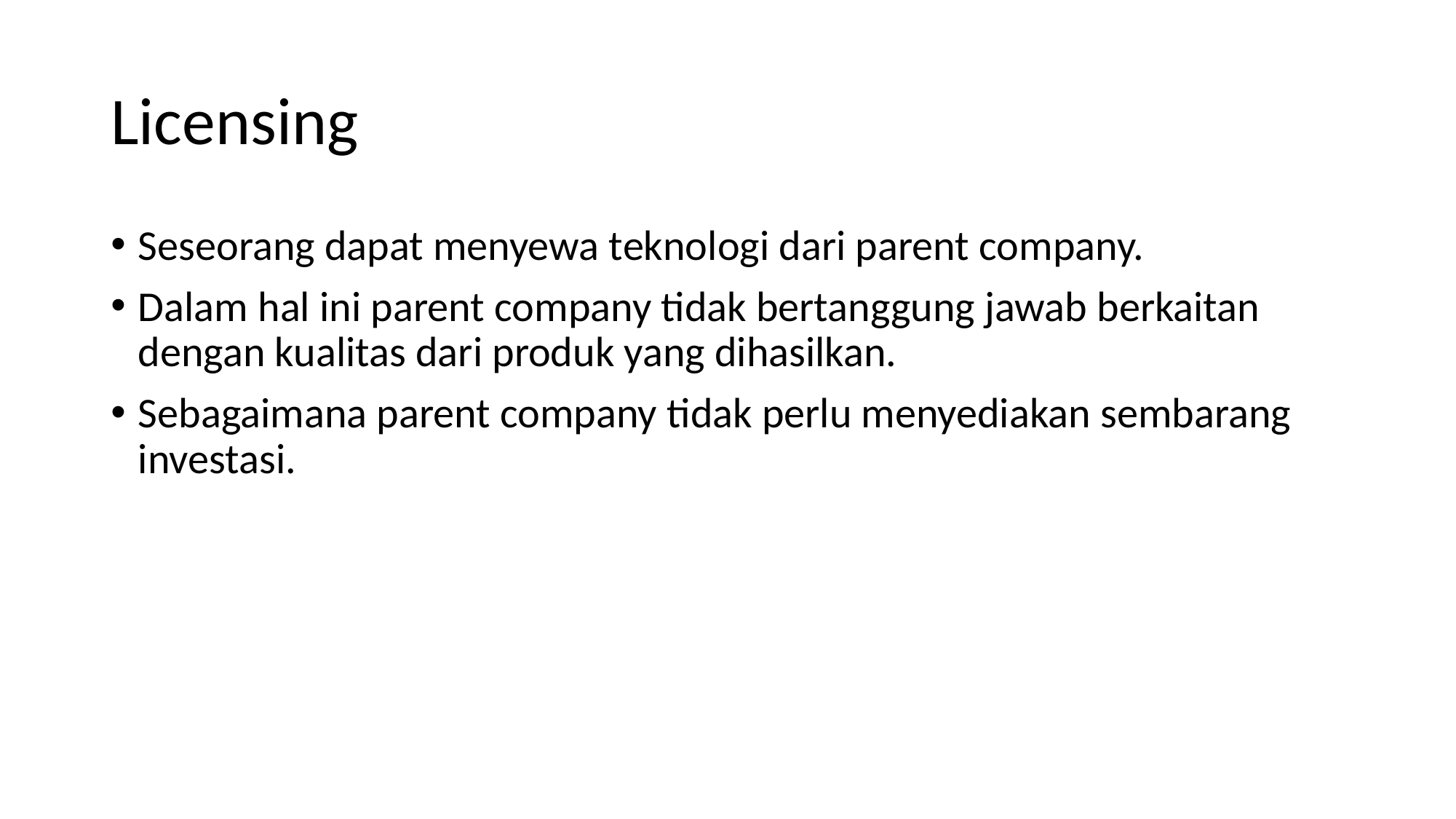

# Licensing
Seseorang dapat menyewa teknologi dari parent company.
Dalam hal ini parent company tidak bertanggung jawab berkaitan dengan kualitas dari produk yang dihasilkan.
Sebagaimana parent company tidak perlu menyediakan sembarang investasi.